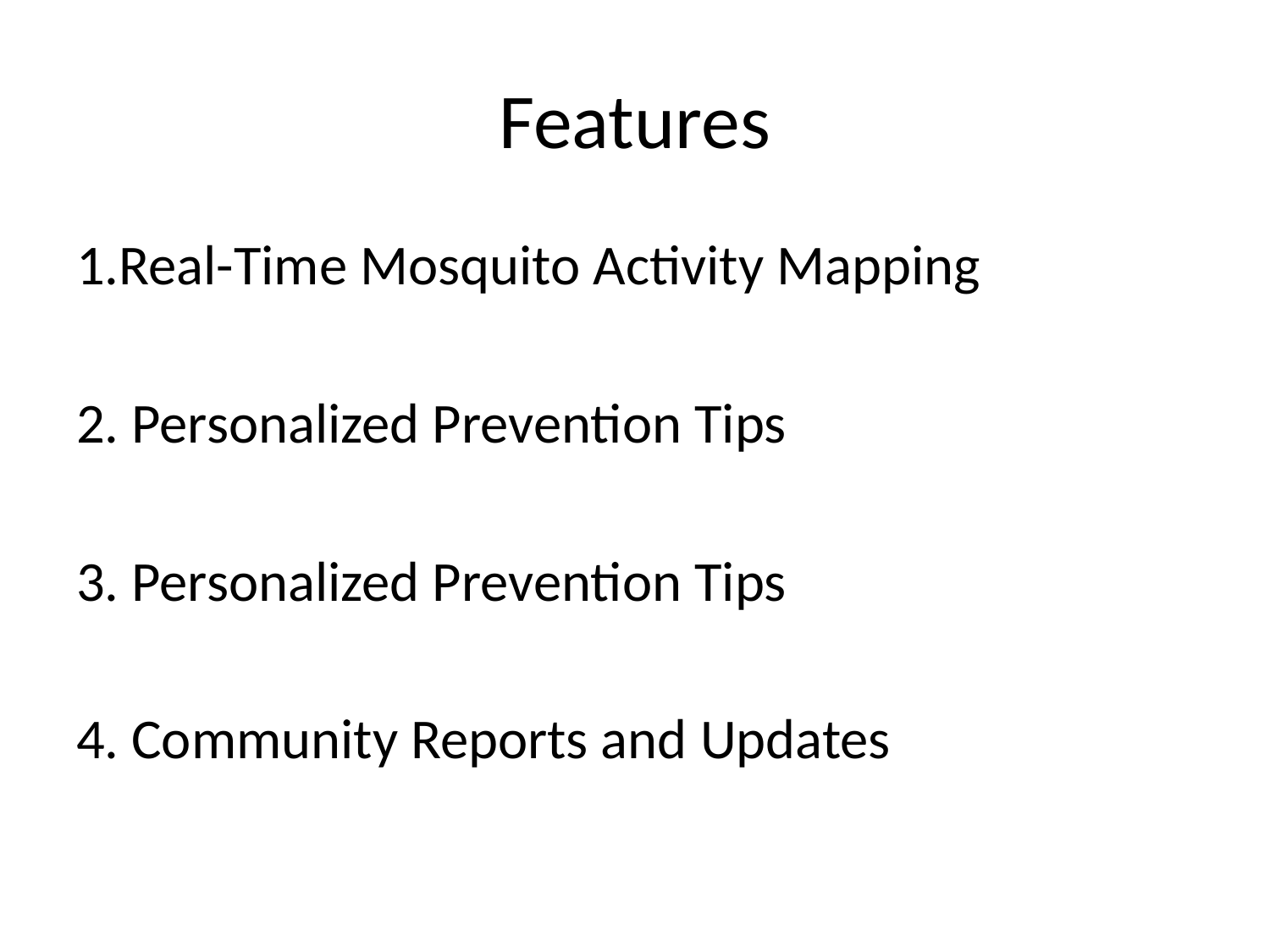

# Features
1.Real-Time Mosquito Activity Mapping

2. Personalized Prevention Tips

3. Personalized Prevention Tips

4. Community Reports and Updates